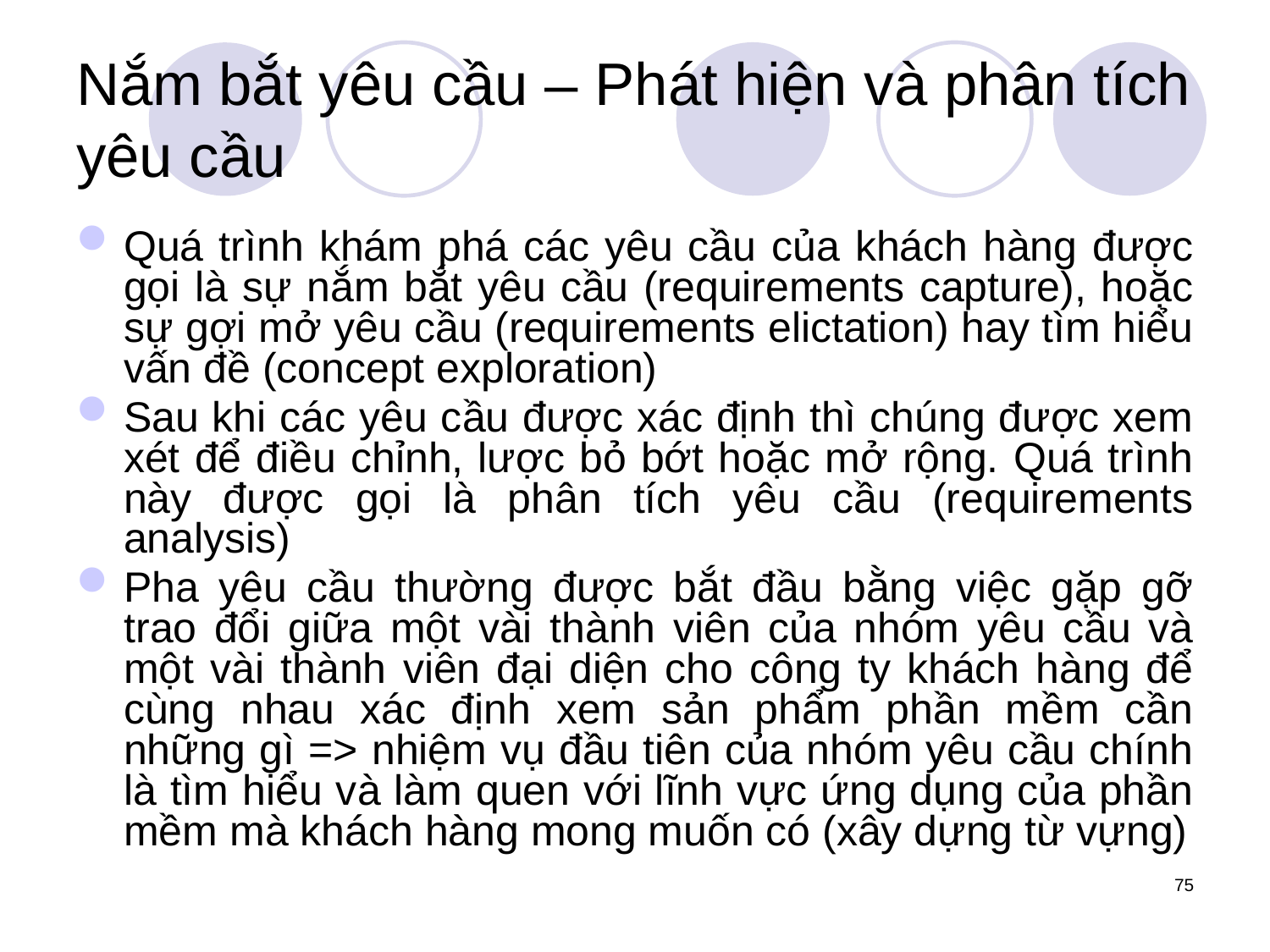

# Nắm bắt yêu cầu – Phát hiện và phân tích yêu cầu
Quá trình khám phá các yêu cầu của khách hàng được gọi là sự nắm bắt yêu cầu (requirements capture), hoặc sự gợi mở yêu cầu (requirements elictation) hay tìm hiểu vấn đề (concept exploration)
Sau khi các yêu cầu được xác định thì chúng được xem xét để điều chỉnh, lược bỏ bớt hoặc mở rộng. Quá trình này được gọi là phân tích yêu cầu (requirements analysis)
Pha yêu cầu thường được bắt đầu bằng việc gặp gỡ trao đổi giữa một vài thành viên của nhóm yêu cầu và một vài thành viên đại diện cho công ty khách hàng để cùng nhau xác định xem sản phẩm phần mềm cần những gì => nhiệm vụ đầu tiên của nhóm yêu cầu chính là tìm hiểu và làm quen với lĩnh vực ứng dụng của phần mềm mà khách hàng mong muốn có (xây dựng từ vựng)
75